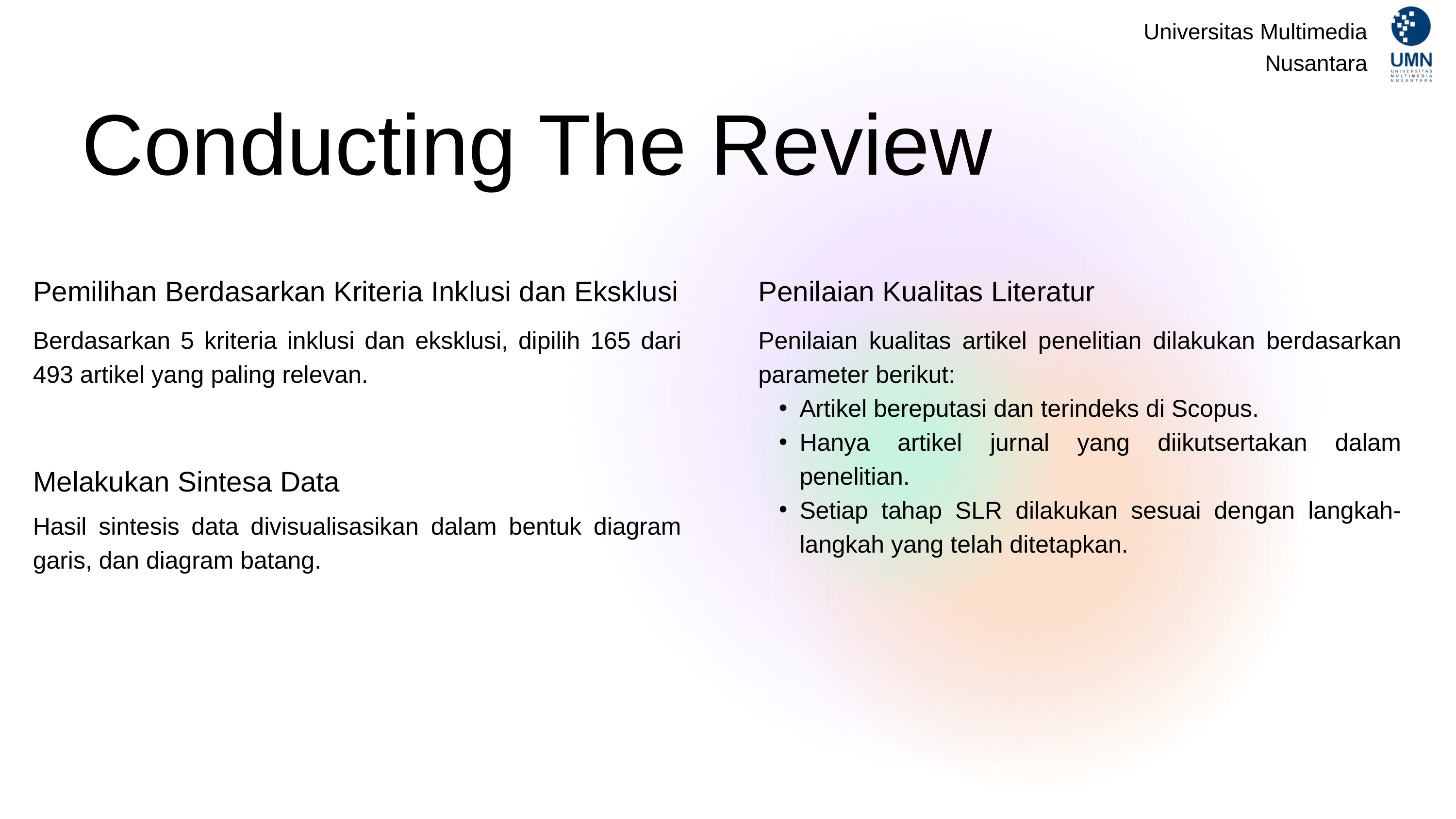

Universitas Multimedia Nusantara

Conducting The Review
Pemilihan Berdasarkan Kriteria Inklusi dan Eksklusi

Penilaian Kualitas Literatur
Berdasarkan 5 kriteria inklusi dan eksklusi, dipilih 165 dari 493 artikel yang paling relevan.
Penilaian kualitas artikel penelitian dilakukan berdasarkan parameter berikut:
Artikel bereputasi dan terindeks di Scopus.
Hanya artikel jurnal yang diikutsertakan dalam penelitian.
Setiap tahap SLR dilakukan sesuai dengan langkah-langkah yang telah ditetapkan.

Melakukan Sintesa Data
Hasil sintesis data divisualisasikan dalam bentuk diagram garis, dan diagram batang.